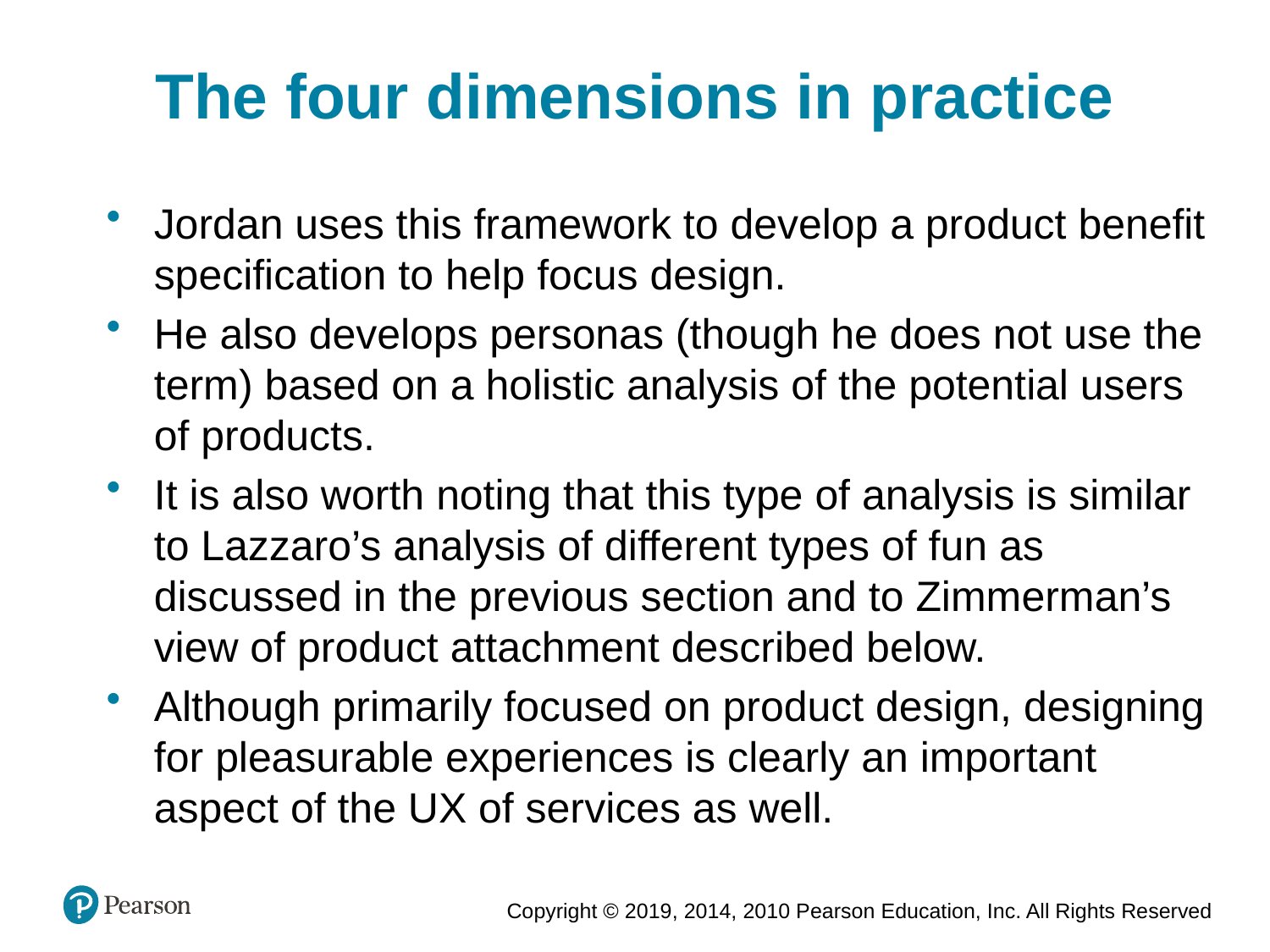

The four dimensions in practice
Jordan uses this framework to develop a product benefit specification to help focus design.
He also develops personas (though he does not use the term) based on a holistic analysis of the potential users of products.
It is also worth noting that this type of analysis is similar to Lazzaro’s analysis of different types of fun as discussed in the previous section and to Zimmerman’s view of product attachment described below.
Although primarily focused on product design, designing for pleasurable experiences is clearly an important aspect of the UX of services as well.